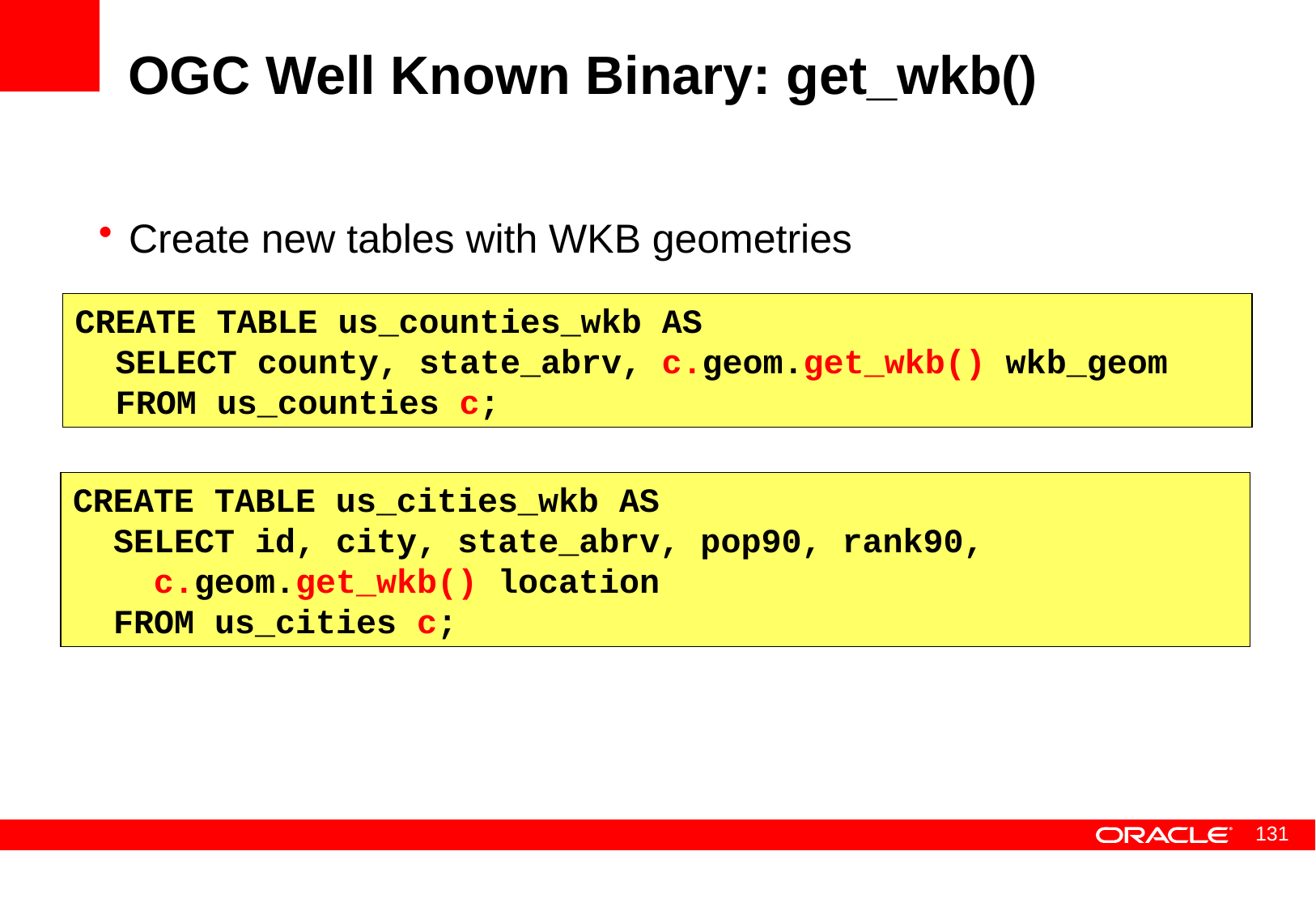

# OGC Well Known Binary: get_wkb()
Create new tables with WKB geometries
CREATE TABLE us_counties_wkb AS
  SELECT county, state_abrv, c.geom.get_wkb() wkb_geom
  FROM us_counties c;
CREATE TABLE us_cities_wkb AS
  SELECT id, city, state_abrv, pop90, rank90,
    c.geom.get_wkb() location
  FROM us_cities c;